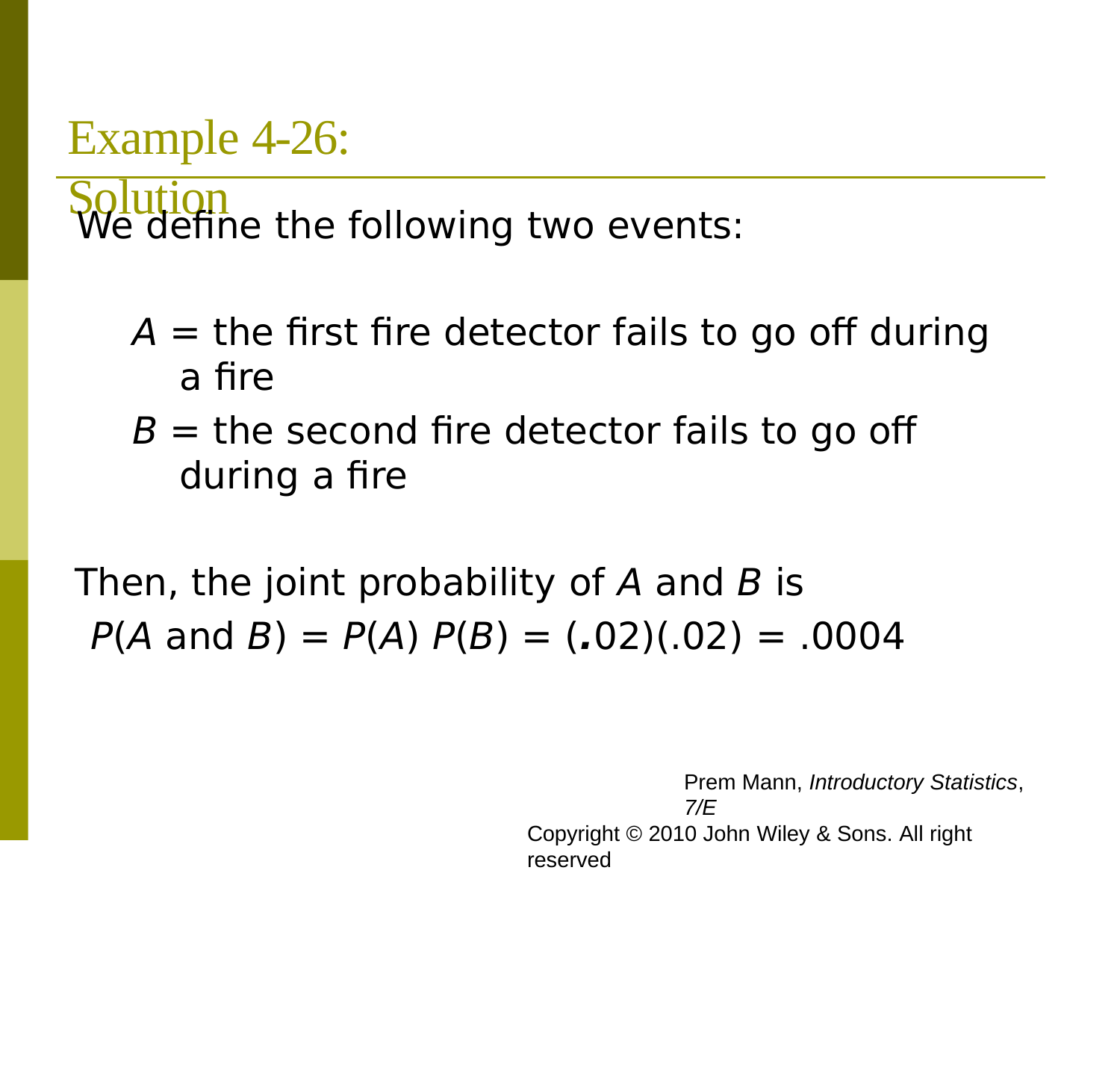

# Example 4-26: Solution
We define the following two events:

A = the first fire detector fails to go off during  a fire
B = the second fire detector fails to go off  during a fire

Then, the joint probability of A and B is
P(A and B) = P(A) P(B) = (.02)(.02) = .0004
Prem Mann, Introductory Statistics, 7/E
Copyright © 2010 John Wiley & Sons. All right reserved